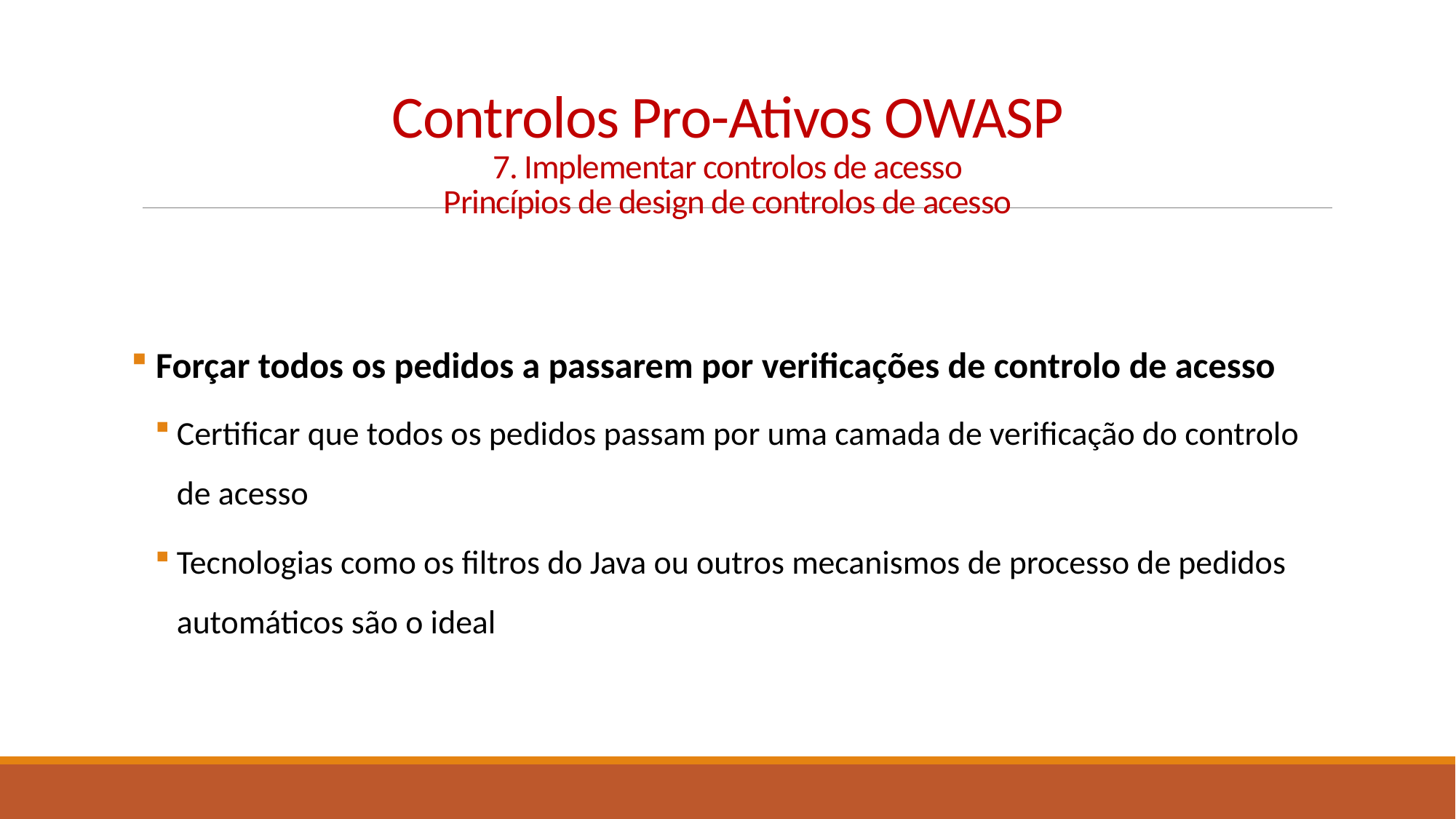

# Controlos Pro-Ativos OWASP 7. Implementar controlos de acesso Princípios de design de controlos de acesso

 Forçar todos os pedidos a passarem por verificações de controlo de acesso
Certificar que todos os pedidos passam por uma camada de verificação do controlo de acesso
Tecnologias como os filtros do Java ou outros mecanismos de processo de pedidos automáticos são o ideal